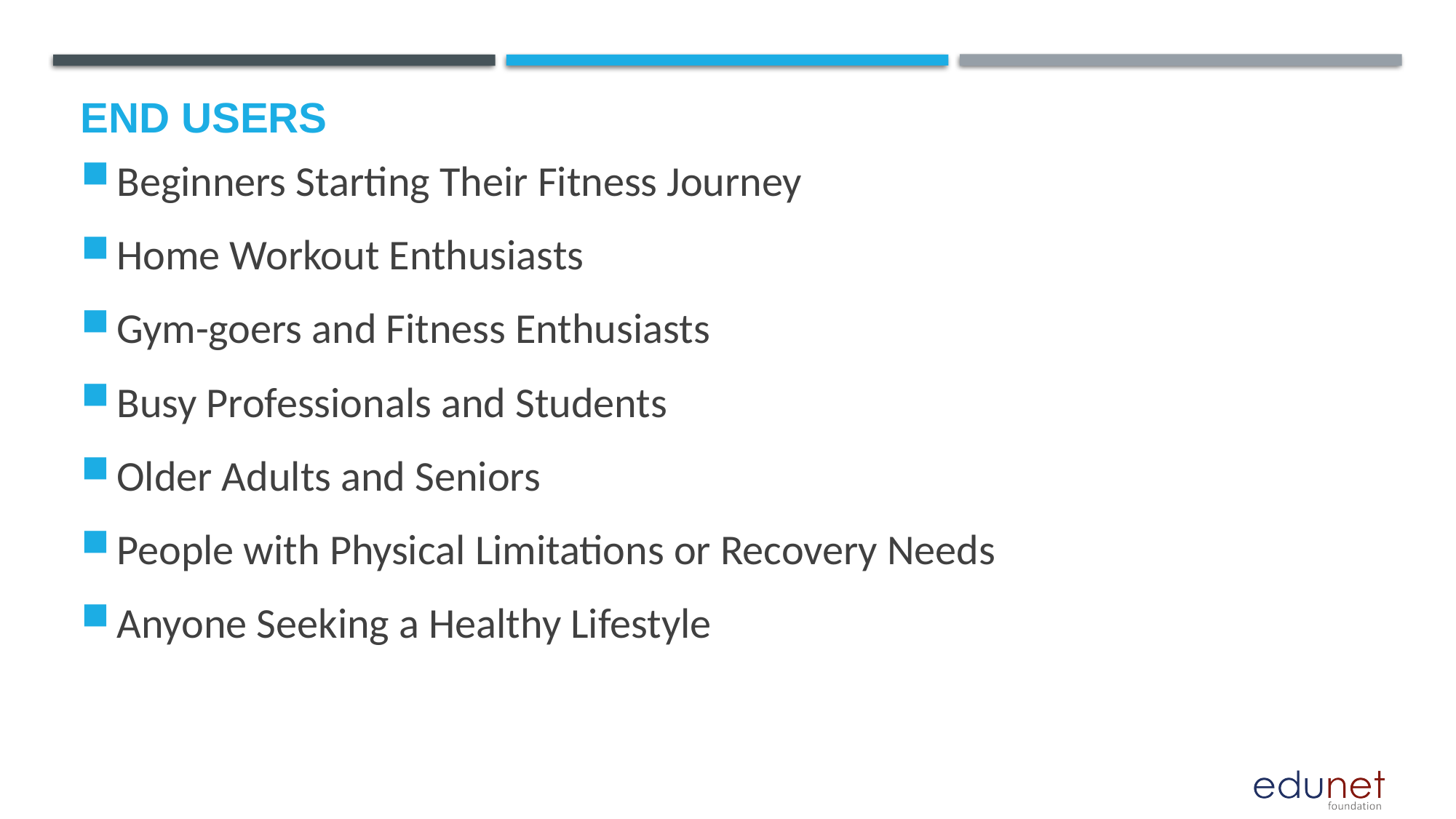

# End users
Beginners Starting Their Fitness Journey
Home Workout Enthusiasts
Gym-goers and Fitness Enthusiasts
Busy Professionals and Students
Older Adults and Seniors
People with Physical Limitations or Recovery Needs
Anyone Seeking a Healthy Lifestyle